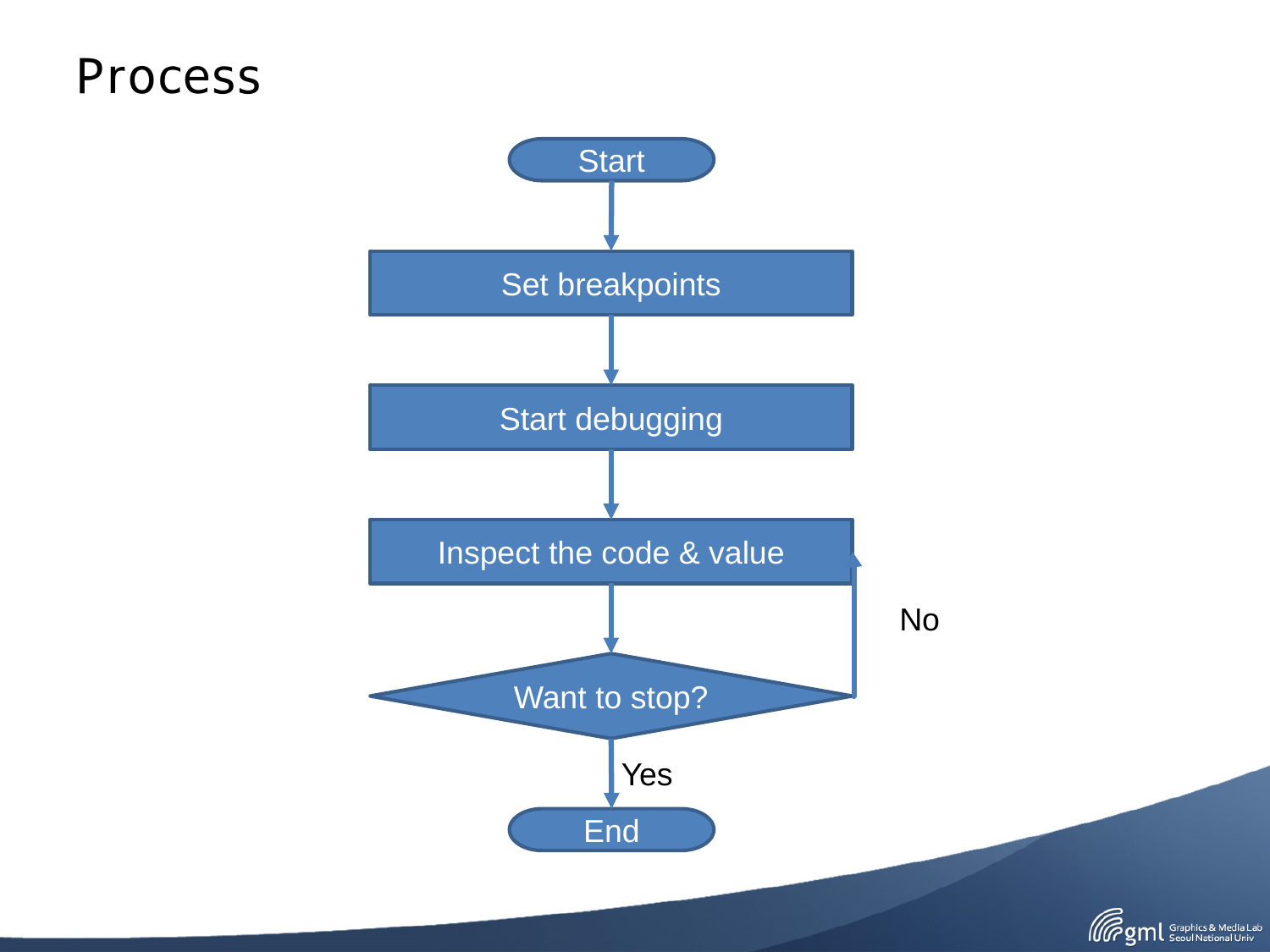

# Process

Start
Set breakpoints
Start debugging
Inspect the code & value
No
Want to stop?
Yes
End